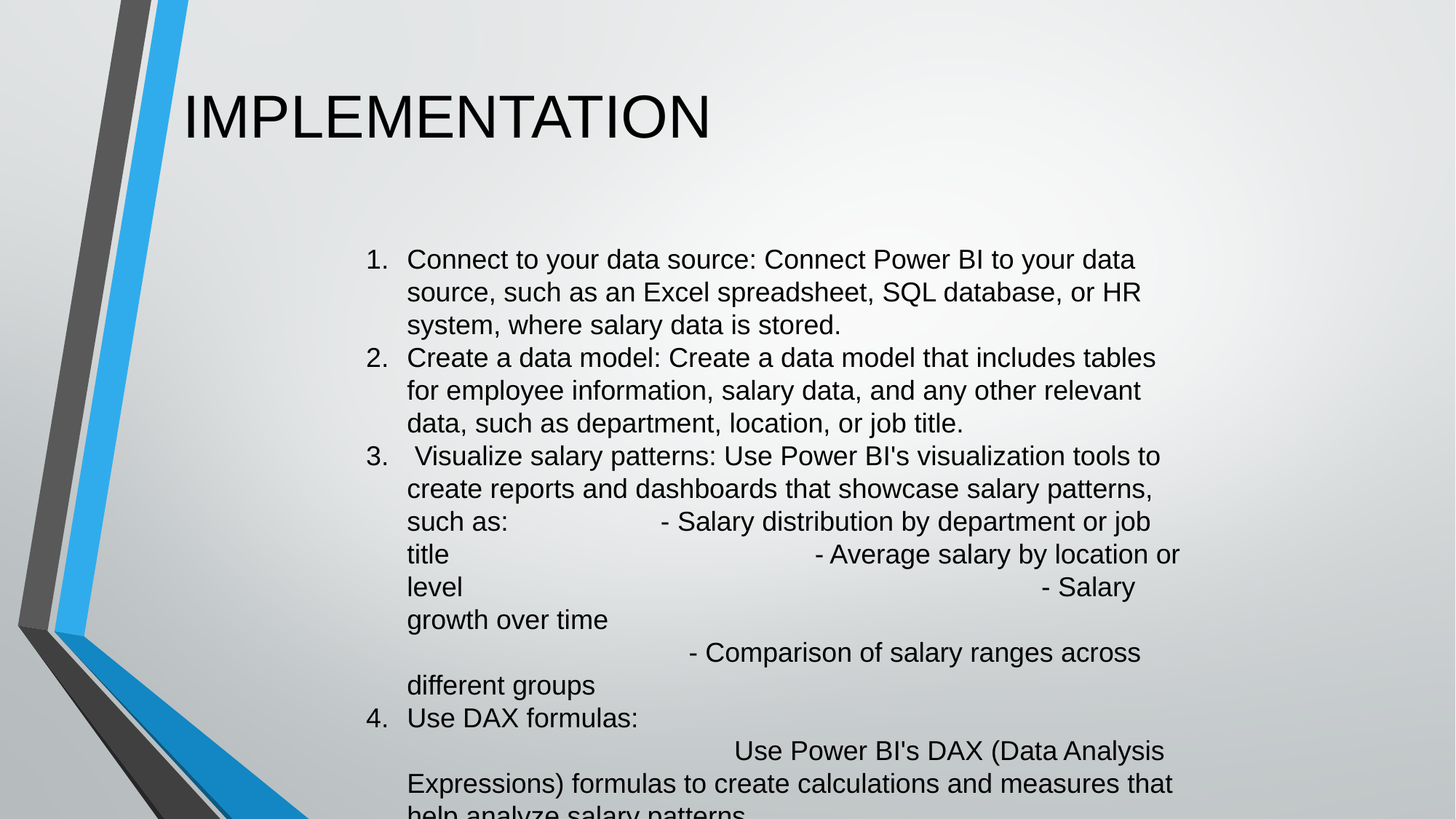

IMPLEMENTATION
Connect to your data source: Connect Power BI to your data source, such as an Excel spreadsheet, SQL database, or HR system, where salary data is stored.
Create a data model: Create a data model that includes tables for employee information, salary data, and any other relevant data, such as department, location, or job title.
 Visualize salary patterns: Use Power BI's visualization tools to create reports and dashboards that showcase salary patterns, such as:                    - Salary distribution by department or job title                                                - Average salary by location or level                                                                            - Salary growth over time                                                                                                                  - Comparison of salary ranges across different groups
Use DAX formulas:                                                                                                                    Use Power BI's DAX (Data Analysis Expressions) formulas to create calculations and measures that help analyze salary patterns.